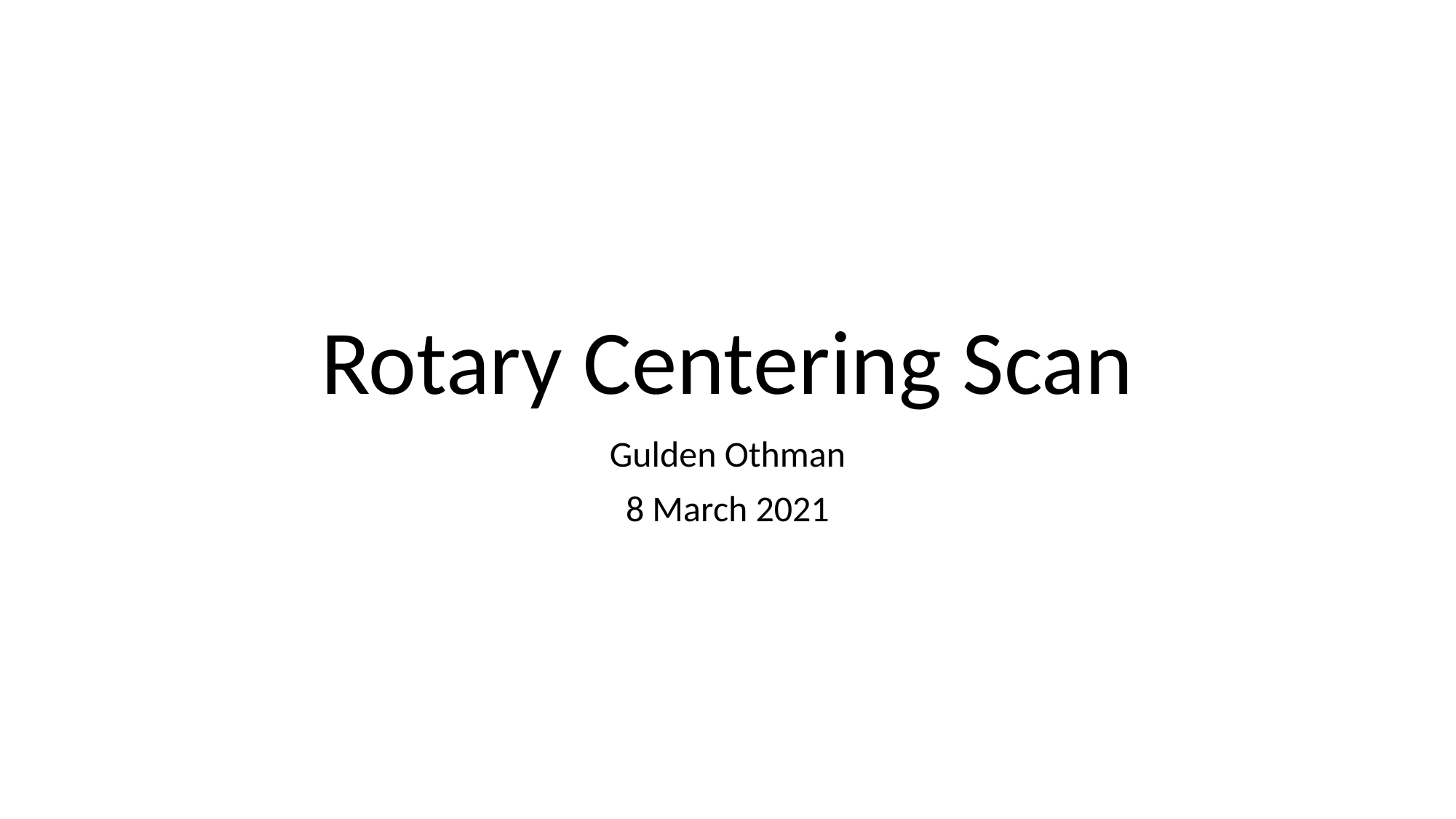

# Rotary Centering Scan
Gulden Othman
8 March 2021